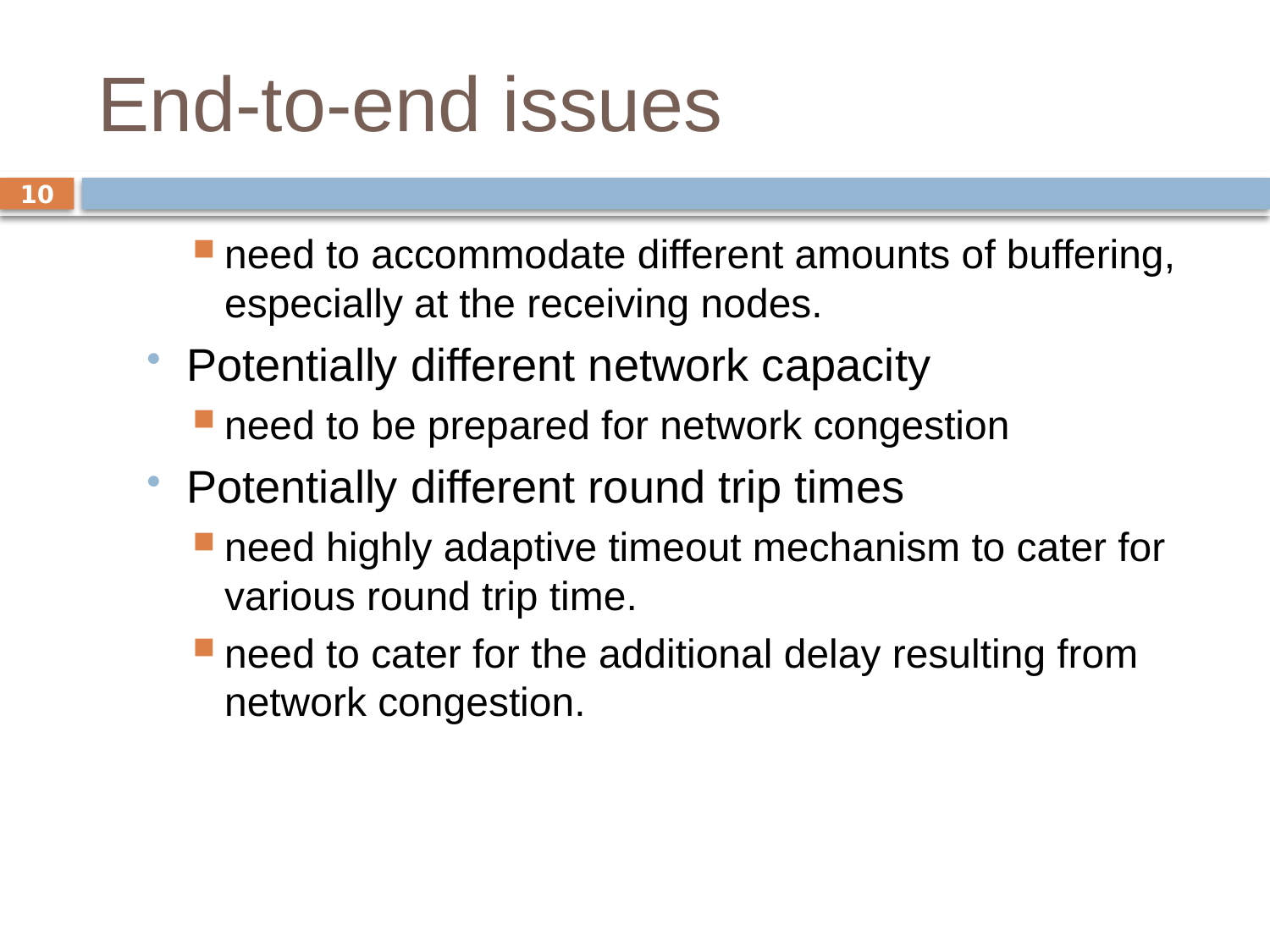

# End-to-end issues
10
need to accommodate different amounts of buffering, especially at the receiving nodes.
Potentially different network capacity
need to be prepared for network congestion
Potentially different round trip times
need highly adaptive timeout mechanism to cater for various round trip time.
need to cater for the additional delay resulting from network congestion.